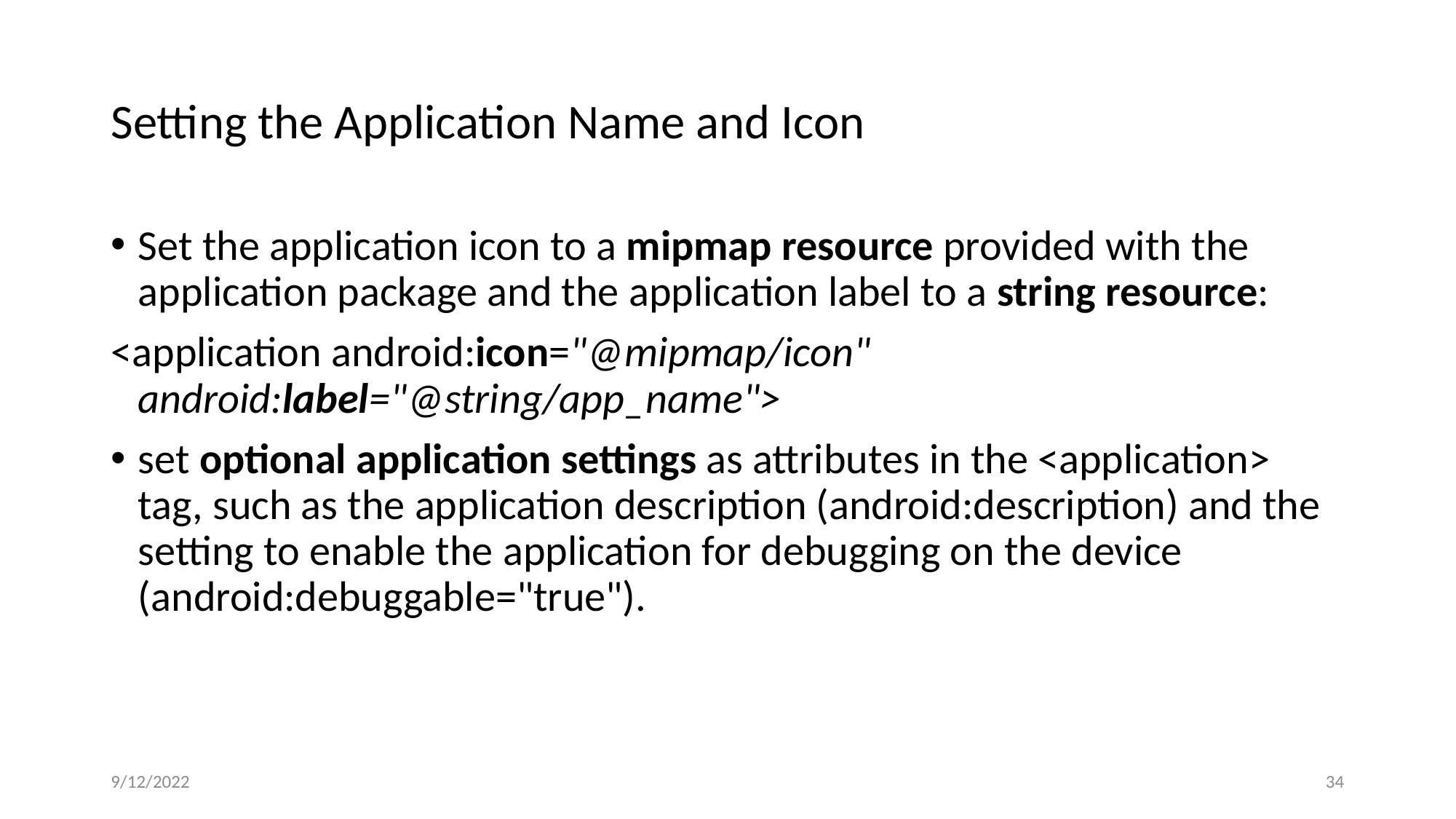

# Setting the Application Name and Icon
Set the application icon to a mipmap resource provided with the application package and the application label to a string resource:
<application android:icon="@mipmap/icon" android:label="@string/app_name">
set optional application settings as attributes in the <application> tag, such as the application description (android:description) and the setting to enable the application for debugging on the device (android:debuggable="true").
9/12/2022
34